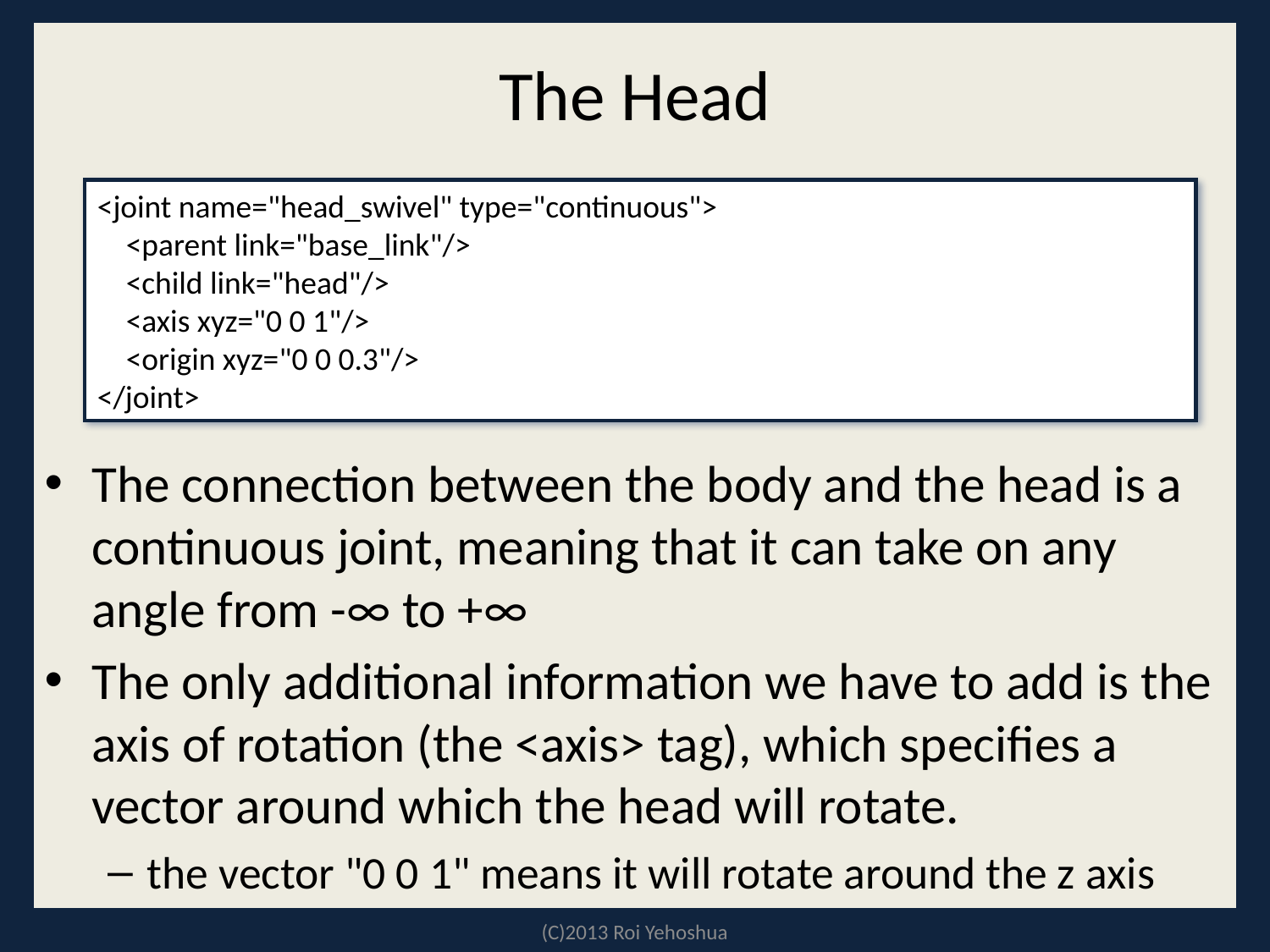

# The Head
<joint name="head_swivel" type="continuous">
    <parent link="base_link"/>
    <child link="head"/>
    <axis xyz="0 0 1"/>
    <origin xyz="0 0 0.3"/>
</joint>
The connection between the body and the head is a continuous joint, meaning that it can take on any angle from -∞ to +∞
The only additional information we have to add is the axis of rotation (the <axis> tag), which specifies a vector around which the head will rotate.
the vector "0 0 1" means it will rotate around the z axis

(C)2013 Roi Yehoshua